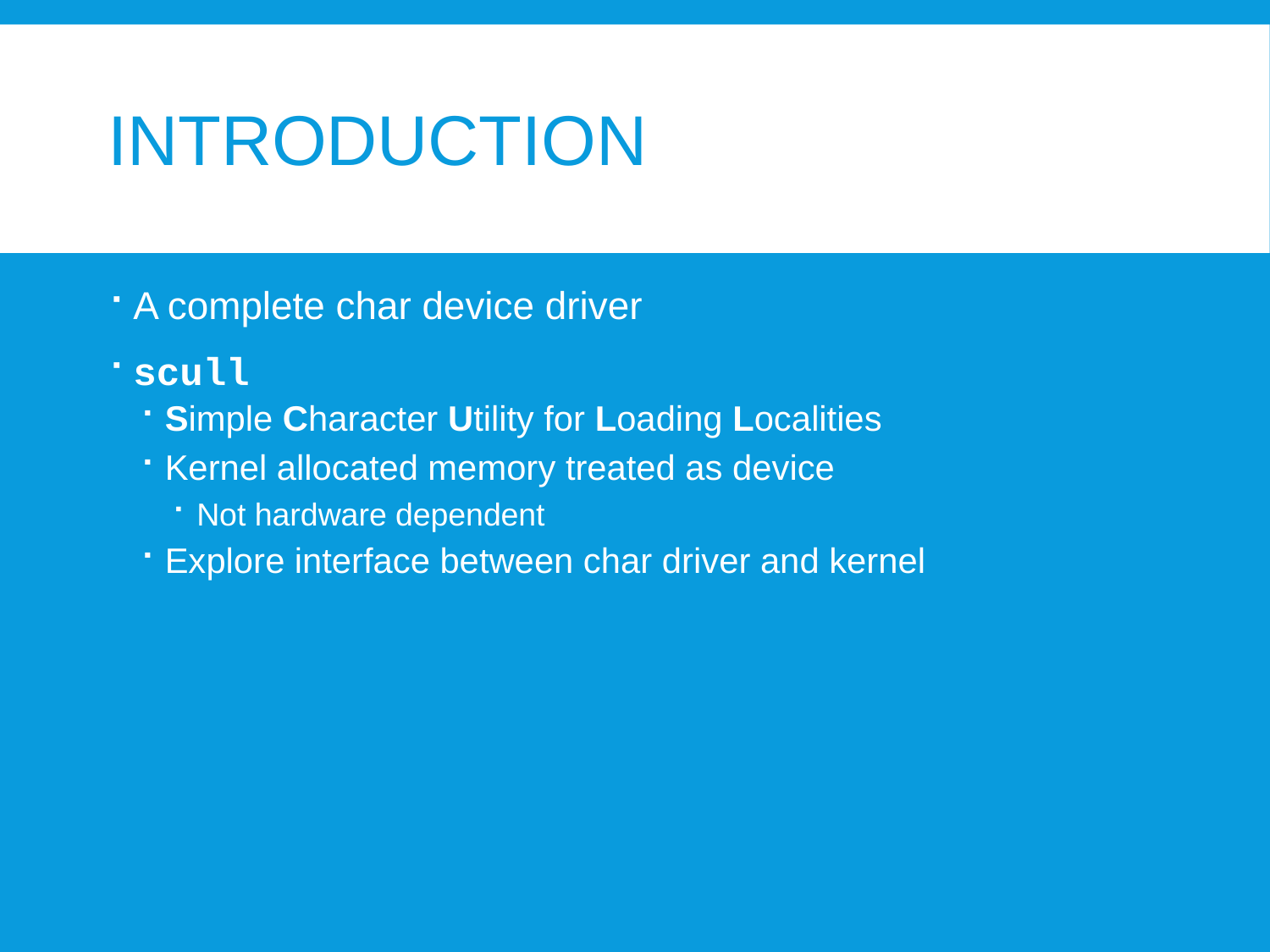

# Introduction
A complete char device driver
scull
Simple Character Utility for Loading Localities
Kernel allocated memory treated as device
Not hardware dependent
Explore interface between char driver and kernel